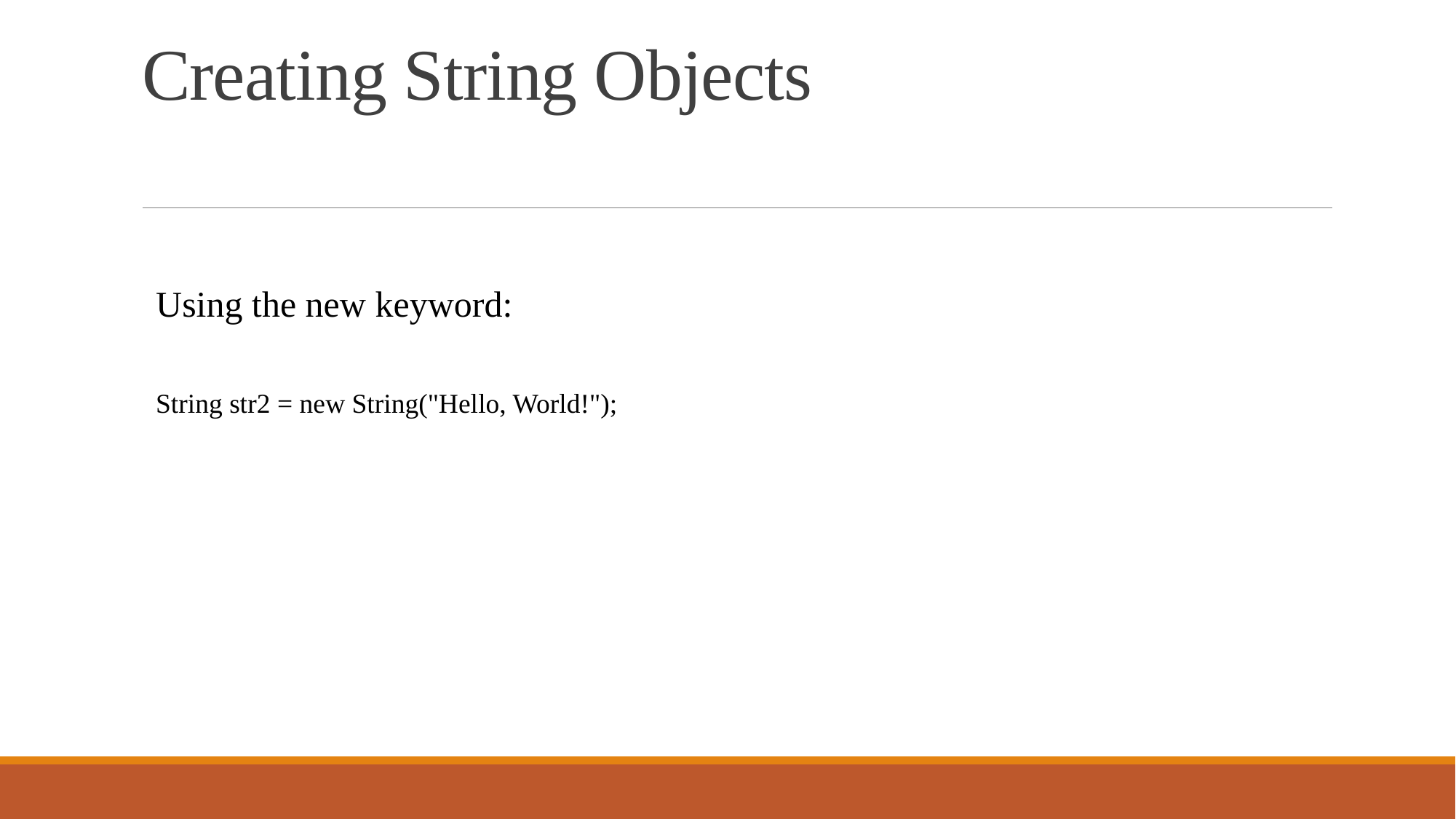

# Creating String Objects
Using the new keyword:

String str2 = new String("Hello, World!");